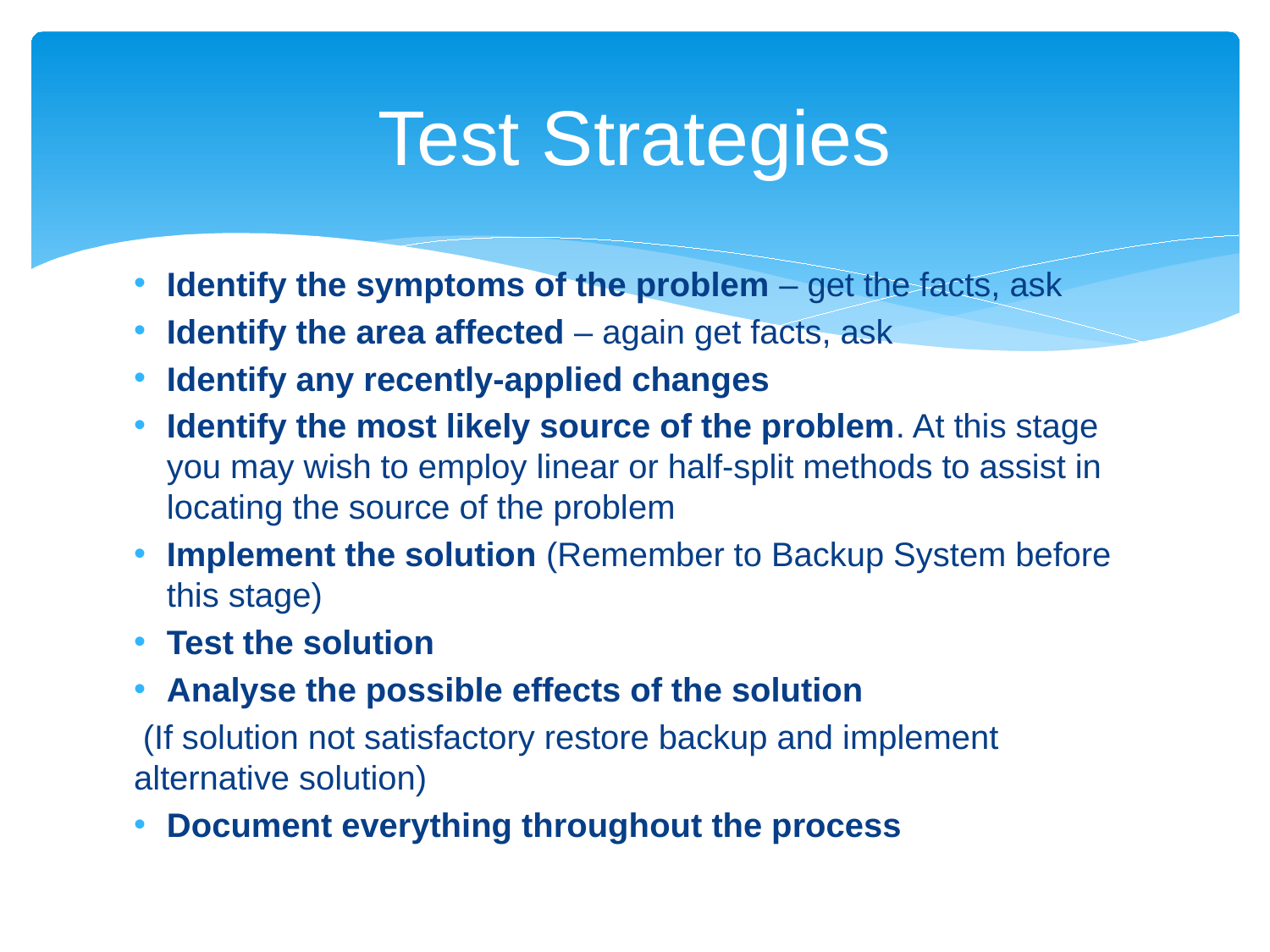

# Test Strategies
Identify the symptoms of the problem – get the facts, ask
Identify the area affected – again get facts, ask
Identify any recently-applied changes
Identify the most likely source of the problem. At this stage you may wish to employ linear or half-split methods to assist in locating the source of the problem
Implement the solution (Remember to Backup System before this stage)
Test the solution
Analyse the possible effects of the solution
 (If solution not satisfactory restore backup and implement alternative solution)
Document everything throughout the process